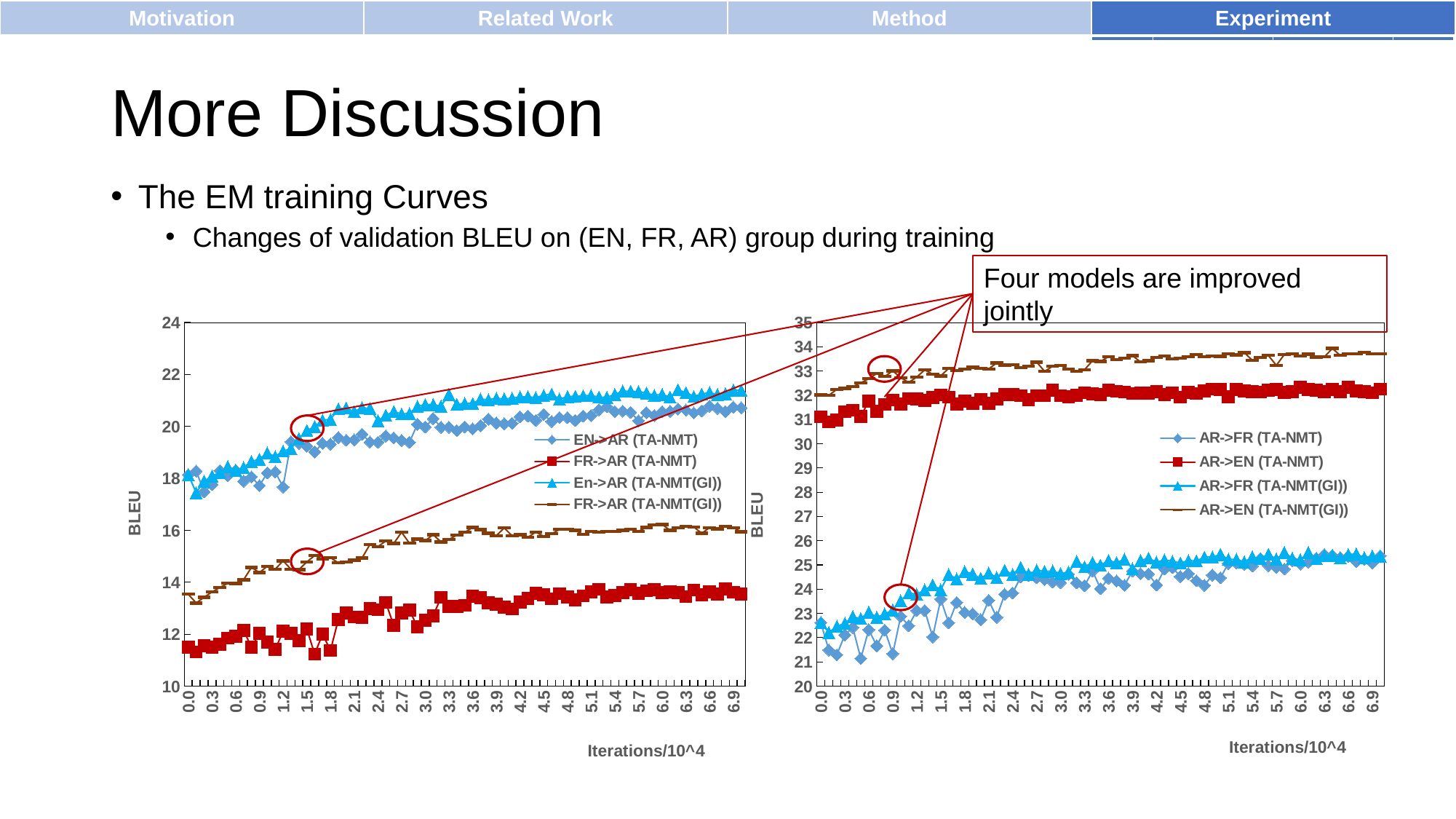

| Motivation | Related Work | Method | Experiment |
| --- | --- | --- | --- |
More Discussion
The EM training Curves
Changes of validation BLEU on (EN, FR, AR) group during training
Four models are improved jointly

### Chart

| Category | EN->AR (TA-NMT) | FR->AR (TA-NMT) | En->AR (TA-NMT(GI)) | FR->AR (TA-NMT(GI)) |
|---|---|---|---|---|
| 0 | 18.14 | 11.495139745678136 | 18.14 | 13.537086481639106 |
| 0.1 | 18.28 | 11.323345783548984 | 17.45 | 13.19967652603666 |
| 0.2 | 17.48 | 11.553103983215362 | 17.89 | 13.42193187092351 |
| 0.3 | 17.76 | 11.501602598327977 | 18.09 | 13.625376070534584 |
| 0.4 | 18.3 | 11.617219188237195 | 18.22 | 13.800436301087275 |
| 0.5 | 18.1 | 11.851197068886496 | 18.45 | 13.95788021191803 |
| 0.6 | 18.31 | 11.919715517645855 | 18.31 | 13.953862808136721 |
| 0.7 | 17.89 | 12.151283256992945 | 18.42 | 14.09581277468892 |
| 0.8 | 18.06 | 11.497533803600446 | 18.65 | 14.57293817543075 |
| 0.9 | 17.72 | 12.025081291474581 | 18.74 | 14.372587173720841 |
| 1 | 18.21 | 11.690253783524463 | 18.98 | 14.616046929193997 |
| 1.1000000000000001 | 18.25 | 11.407949560721978 | 18.84 | 14.502583794398532 |
| 1.2 | 17.67 | 12.119032340145667 | 19.05 | 14.825701950929455 |
| 1.3 | 19.41 | 12.034666659563303 | 19.14 | 14.501978771755637 |
| 1.4 | 19.35 | 11.753581701492806 | 19.53 | 14.488219464224274 |
| 1.5 | 19.24 | 12.202243747471345 | 19.84 | 14.779845386061254 |
| 1.6 | 19.02 | 11.236908533552572 | 19.99 | 15.031871863460644 |
| 1.7 | 19.35 | 12.003107071859933 | 20.24 | 14.89666103945277 |
| 1.8 | 19.32 | 11.376545931424664 | 20.27 | 14.947635806182701 |
| 1.9 | 19.57 | 12.574082859052297 | 20.68 | 14.745969592105407 |
| 2 | 19.47 | 12.816694965102334 | 20.71 | 14.770176630493543 |
| 2.1 | 19.48 | 12.663424681129177 | 20.57 | 14.85005004818927 |
| 2.2000000000000002 | 19.7 | 12.650708241776858 | 20.72 | 14.934521809672122 |
| 2.2999999999999998 | 19.4 | 12.991567622184714 | 20.69 | 15.458374493036072 |
| 2.4 | 19.39 | 12.943994787272683 | 20.22 | 15.369173767795976 |
| 2.5 | 19.63 | 13.221677923486714 | 20.43 | 15.590221914625706 |
| 2.6 | 19.56 | 12.343632951088406 | 20.57 | 15.489833318865077 |
| 2.7 | 19.46 | 12.817200773252729 | 20.48 | 15.926752395515834 |
| 2.8 | 19.39 | 12.933569875484713 | 20.5 | 15.501413082961431 |
| 2.9 | 20.08 | 12.28126317914018 | 20.77 | 15.660965778019259 |
| 3 | 19.98 | 12.538560276646104 | 20.84 | 15.604916801182783 |
| 3.1 | 20.3 | 12.706868504109565 | 20.84 | 15.831906579082121 |
| 3.2 | 19.97 | 13.420255871330493 | 20.78 | 15.553422997288916 |
| 3.3 | 19.97 | 13.070653031761179 | 21.23 | 15.645226151166236 |
| 3.4 | 19.84 | 13.061709732860175 | 20.85 | 15.817777188764017 |
| 3.5 | 19.98 | 13.114071029952774 | 20.89 | 15.922098847698106 |
| 3.6 | 19.91 | 13.470471260262096 | 20.88 | 16.109617216980137 |
| 3.7 | 20.03 | 13.40779926791201 | 21.05 | 16.029731513708324 |
| 3.8 | 20.28 | 13.202672072537606 | 21.03 | 15.885053620970043 |
| 3.9 | 20.13 | 13.156249373125839 | 21.08 | 15.795518745193641 |
| 4 | 20.1 | 13.043786991189647 | 21.06 | 16.08990878836369 |
| 4.0999999999999996 | 20.12 | 12.973187924792745 | 21.08 | 15.790062172255189 |
| 4.2 | 20.37 | 13.235890504818999 | 21.14 | 15.83302135660959 |
| 4.3 | 20.4 | 13.381399012550277 | 21.14 | 15.732442391666325 |
| 4.4000000000000004 | 20.23 | 13.569916260943131 | 21.11 | 15.932671458705327 |
| 4.5 | 20.46 | 13.515198360408649 | 21.2 | 15.769673104460031 |
| 4.5999999999999996 | 20.19 | 13.367031811311168 | 21.24 | 15.868530419102054 |
| 4.7 | 20.34 | 13.558912582185767 | 21.05 | 16.03300952425112 |
| 4.8 | 20.34 | 13.442245692375012 | 21.15 | 16.0326751104691 |
| 4.9000000000000004 | 20.23 | 13.325112164558815 | 21.16 | 15.998452743368398 |
| 5 | 20.4 | 13.47756594105467 | 21.18 | 15.842570892867663 |
| 5.0999999999999996 | 20.42 | 13.628389139983028 | 21.19 | 15.960003617405768 |
| 5.2 | 20.64 | 13.728899617651942 | 21.13 | 15.928966973340504 |
| 5.3 | 20.76 | 13.436986403809726 | 21.12 | 15.963402072709599 |
| 5.4 | 20.57 | 13.483890035852019 | 21.23 | 15.96211355996548 |
| 5.5 | 20.59 | 13.604912284363433 | 21.36 | 15.999316368254002 |
| 5.6 | 20.54 | 13.709284519972263 | 21.35 | 16.04823356898722 |
| 5.7 | 20.22 | 13.570948449688624 | 21.34 | 15.964541126788678 |
| 5.8 | 20.53 | 13.673739810407698 | 21.28 | 16.112658596350986 |
| 5.9 | 20.42 | 13.712981308466155 | 21.2 | 16.210710045604603 |
| 6 | 20.57 | 13.610523300452165 | 21.23 | 16.22412100145622 |
| 6.1 | 20.58 | 13.630894513153235 | 21.13 | 16.001899000413076 |
| 6.2 | 20.67 | 13.609112482219537 | 21.41 | 16.09857355689032 |
| 6.3 | 20.63 | 13.451740765399844 | 21.3 | 16.153187220645577 |
| 6.4 | 20.52 | 13.701782369769882 | 21.16 | 16.13073721088098 |
| 6.5 | 20.6 | 13.52655557070722 | 21.24 | 15.884715426803751 |
| 6.6 | 20.78 | 13.63708835346516 | 21.31 | 16.10407332357225 |
| 6.7 | 20.7 | 13.549393438677305 | 21.22 | 16.056049935952746 |
| 6.8 | 20.57 | 13.737824249403925 | 21.26 | 16.153462890078863 |
| 6.9 | 20.74 | 13.616839139527427 | 21.4 | 16.099780979556776 |
| 7 | 20.72 | 13.551353774655563 | 21.38 | 15.945673725565998 |

### Chart

| Category | AR->FR (TA-NMT) | AR->EN (TA-NMT) | AR->FR (TA-NMT(GI)) | AR->EN (TA-NMT(GI)) |
|---|---|---|---|---|
| 0 | 22.62 | 31.114416418820742 | 22.62 | 32.010142237963194 |
| 0.1 | 21.49 | 30.906184847202912 | 22.21 | 31.99042008405658 |
| 0.2 | 21.29 | 30.96656167838693 | 22.47 | 32.2440378748889 |
| 0.3 | 22.11 | 31.320471931646694 | 22.59 | 32.27814392681205 |
| 0.4 | 22.42 | 31.38190911415409 | 22.86 | 32.347568946407485 |
| 0.5 | 21.14 | 31.129441077214498 | 22.79 | 32.5126338072932 |
| 0.6 | 22.33 | 31.762273459352407 | 23.05 | 32.67733412128573 |
| 0.7 | 21.66 | 31.327263921380045 | 22.84 | 32.89687822105668 |
| 0.8 | 22.31 | 31.621781337200073 | 22.98 | 32.77036388305318 |
| 0.9 | 21.34 | 31.803023451058845 | 23.14 | 33.006741814865016 |
| 1 | 22.88 | 31.631251813475586 | 23.52 | 32.721833546343774 |
| 1.1000000000000001 | 22.49 | 31.859540971572084 | 23.84 | 32.52819112081255 |
| 1.2 | 23.12 | 31.838809607403704 | 23.79 | 32.74949384908757 |
| 1.3 | 23.12 | 31.79179722486937 | 23.97 | 33.04453224516634 |
| 1.4 | 22.03 | 31.900764847523867 | 24.17 | 32.86758672375417 |
| 1.5 | 23.59 | 32.013057145254834 | 23.98 | 32.793910198792524 |
| 1.6 | 22.61 | 31.918402367648444 | 24.61 | 33.11095140002291 |
| 1.7 | 23.45 | 31.629806507502714 | 24.42 | 33.01587249702502 |
| 1.8 | 23.04 | 31.74935663074166 | 24.73 | 33.06759330625851 |
| 1.9 | 22.98 | 31.66638126131494 | 24.62 | 33.15198271208559 |
| 2 | 22.74 | 31.833615704697586 | 24.44 | 33.10765887438821 |
| 2.1 | 23.54 | 31.67383243049795 | 24.67 | 33.08486804713163 |
| 2.2000000000000002 | 22.84 | 31.85499268052939 | 24.48 | 33.32861996138192 |
| 2.2999999999999998 | 23.79 | 32.02812740620163 | 24.77 | 33.24274352377431 |
| 2.4 | 23.84 | 32.02308558404471 | 24.61 | 33.260626694238795 |
| 2.5 | 24.5 | 31.985187501780853 | 24.9 | 33.13705849251802 |
| 2.6 | 24.56 | 31.81583287164191 | 24.62 | 33.192689466682836 |
| 2.7 | 24.47 | 31.98538715045979 | 24.78 | 33.36675991272426 |
| 2.8 | 24.4 | 31.98240817891803 | 24.73 | 32.98526491771019 |
| 2.9 | 24.3 | 32.20608405009342 | 24.75 | 33.19086531528185 |
| 3 | 24.27 | 31.979397648924937 | 24.64 | 33.21955873783129 |
| 3.1 | 24.61 | 31.937149115692883 | 24.7 | 33.082159889482334 |
| 3.2 | 24.26 | 32.000058254580956 | 25.14 | 32.98211204692141 |
| 3.3 | 24.14 | 32.106426727700224 | 24.93 | 33.05320222541726 |
| 3.4 | 24.75 | 32.06155116195027 | 25.09 | 33.423721425102855 |
| 3.5 | 24.02 | 32.02627916202351 | 24.99 | 33.39065258744168 |
| 3.6 | 24.45 | 32.21467490121668 | 25.18 | 33.59144650891828 |
| 3.7 | 24.34 | 32.1614495773795 | 25.09 | 33.459332464299756 |
| 3.8 | 24.16 | 32.13195208984798 | 25.23 | 33.53630546922202 |
| 3.9 | 24.75 | 32.072731123262805 | 24.84 | 33.63634481944811 |
| 4 | 24.64 | 32.08657708702706 | 25.18 | 33.368425856185276 |
| 4.0999999999999996 | 24.63 | 32.09413767603883 | 25.28 | 33.42448117256767 |
| 4.2 | 24.17 | 32.14067219100362 | 25.11 | 33.56674540693523 |
| 4.3 | 24.83 | 32.01888151237563 | 25.21 | 33.608136628285926 |
| 4.4000000000000004 | 24.89 | 32.09988473927254 | 25.15 | 33.49389367141759 |
| 4.5 | 24.52 | 31.923583906891054 | 25.08 | 33.532815584274616 |
| 4.5999999999999996 | 24.64 | 32.1158861769499 | 25.18 | 33.59088174062925 |
| 4.7 | 24.35 | 32.068098007287524 | 25.16 | 33.68016521360428 |
| 4.8 | 24.16 | 32.16910210613797 | 25.32 | 33.577075253150376 |
| 4.9000000000000004 | 24.58 | 32.25347084258732 | 25.33 | 33.624882629355724 |
| 5 | 24.47 | 32.228103626526284 | 25.43 | 33.60410533023141 |
| 5.0999999999999996 | 25.06 | 31.938269187744226 | 25.23 | 33.712350401925264 |
| 5.2 | 25.08 | 32.23569096913379 | 25.23 | 33.658960048383165 |
| 5.3 | 25.03 | 32.167629901851996 | 25.12 | 33.75420836980398 |
| 5.4 | 24.95 | 32.146515115665736 | 25.33 | 33.43750787828062 |
| 5.5 | 25.26 | 32.13130114721978 | 25.26 | 33.54695121566698 |
| 5.6 | 24.97 | 32.205991486484415 | 25.44 | 33.63974313378494 |
| 5.7 | 24.9 | 32.23208798536827 | 25.24 | 33.230985705573154 |
| 5.8 | 24.83 | 32.12256133691226 | 25.51 | 33.678407946872305 |
| 5.9 | 25.18 | 32.14277867968274 | 25.27 | 33.699543768376195 |
| 6 | 25.04 | 32.32088765765561 | 25.21 | 33.6121888357798 |
| 6.1 | 25.12 | 32.246760359687634 | 25.51 | 33.69341027969633 |
| 6.2 | 25.28 | 32.20315340885946 | 25.26 | 33.57124145987788 |
| 6.3 | 25.43 | 32.14929666172304 | 25.38 | 33.577594069317286 |
| 6.4 | 25.39 | 32.227423451931585 | 25.39 | 33.927403889385744 |
| 6.5 | 25.3 | 32.14340323019528 | 25.28 | 33.64064639655464 |
| 6.6 | 25.35 | 32.320703031233855 | 25.43 | 33.70800878268392 |
| 6.7 | 25.14 | 32.17123868934851 | 25.45 | 33.70666441602256 |
| 6.8 | 25.23 | 32.155800970430924 | 25.3 | 33.76491480893341 |
| 6.9 | 25.08 | 32.09858665141909 | 25.37 | 33.704055412390154 |
| 7 | 25.37 | 32.25458595927581 | 25.36 | 33.70465651877222 |